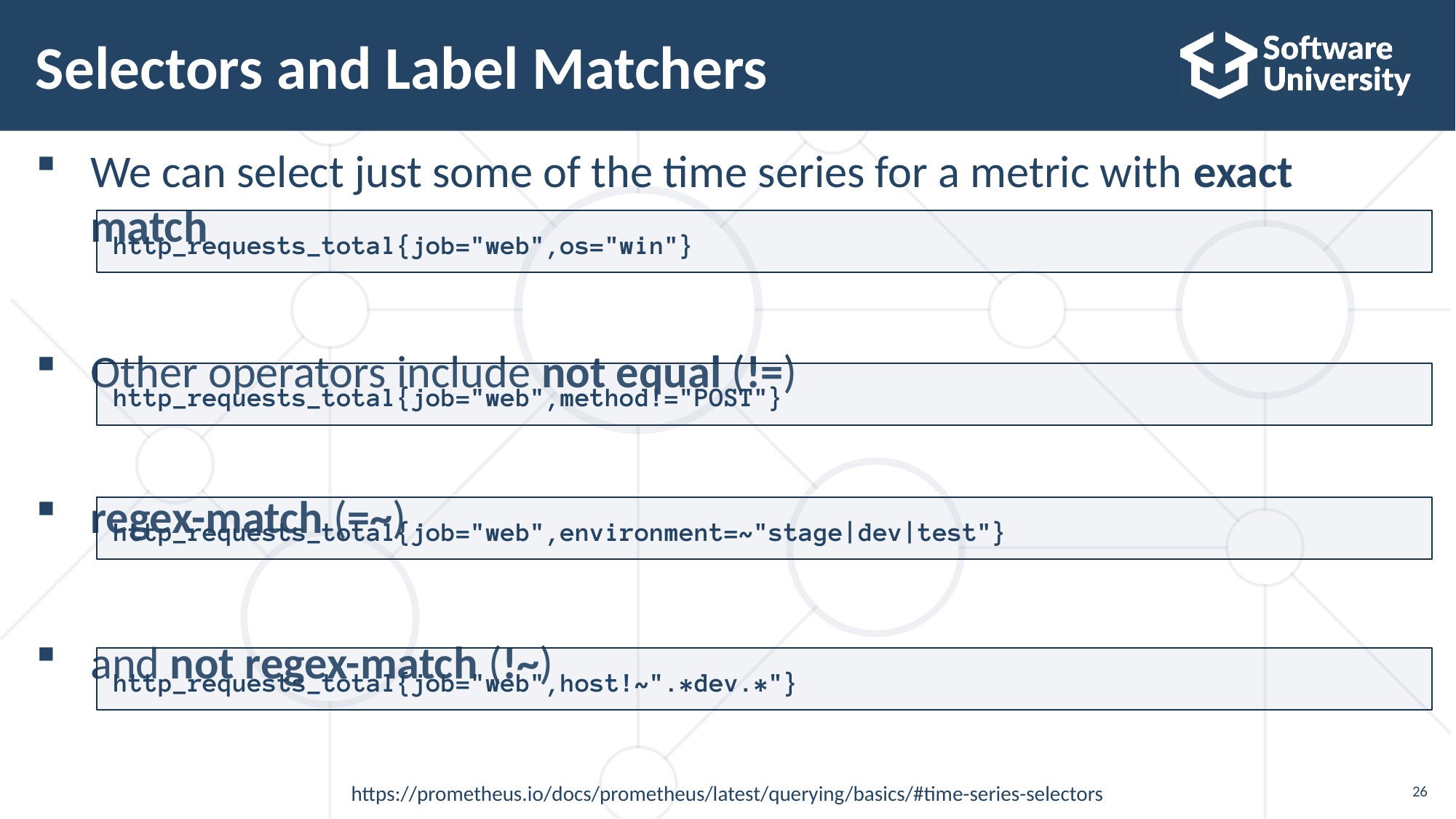

# Selectors and Label Matchers
We can select just some of the time series for a metric with exact match

Other operators include not equal (!=)

regex-match (=~)

and not regex-match (!~)
http_requests_total{job="web",os="win"}
http_requests_total{job="web",method!="POST"}
http_requests_total{job="web",environment=~"stage|dev|test"}
http_requests_total{job="web",host!~".*dev.*"}
https://prometheus.io/docs/prometheus/latest/querying/basics/#time-series-selectors
26